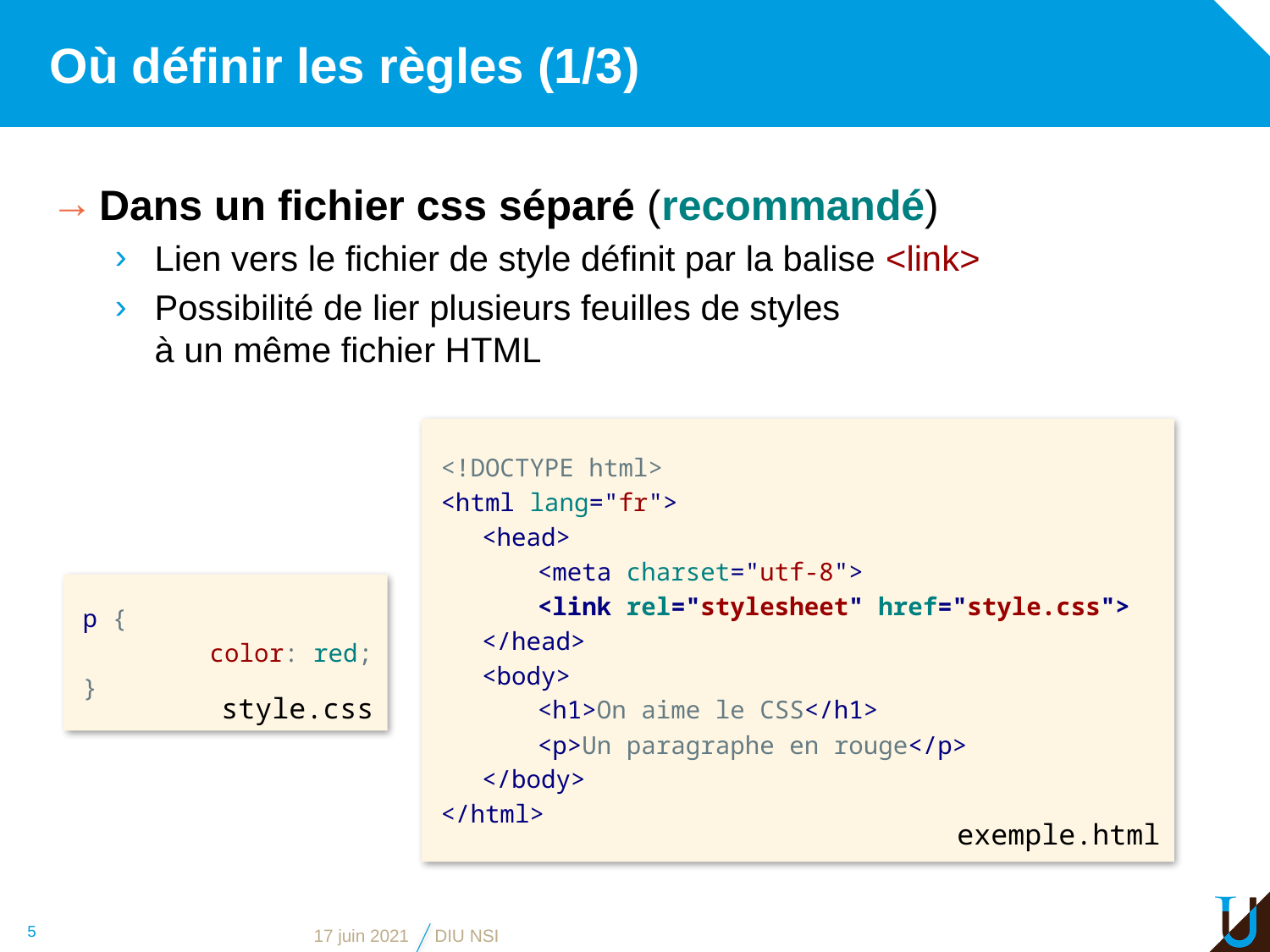

# Où définir les règles (1/3)
Dans un fichier css séparé (recommandé)
Lien vers le fichier de style définit par la balise <link>
Possibilité de lier plusieurs feuilles de styles
à un même fichier HTML
<!DOCTYPE html>
<html lang="fr">
<head>
<meta charset="utf-8">
<link rel="stylesheet" href="style.css">
</head>
<body>
<h1>On aime le CSS</h1>
<p>Un paragraphe en rouge</p>
</body>
</html>
p {
	color: red;
}
style.css
exemple.html
5
17 juin 2021
DIU NSI